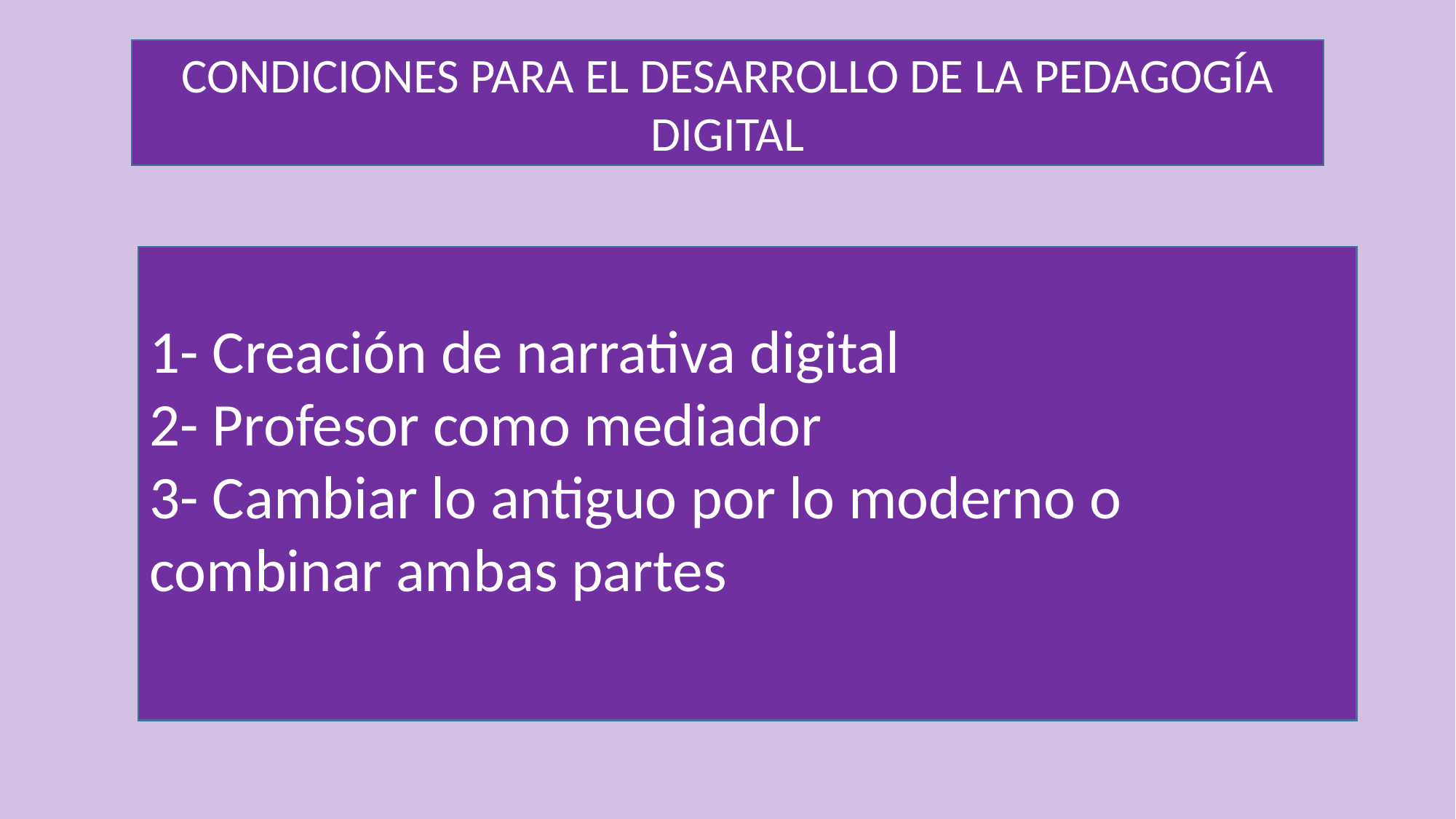

CONDICIONES PARA EL DESARROLLO DE LA PEDAGOGÍA DIGITAL
1- Creación de narrativa digital
2- Profesor como mediador
3- Cambiar lo antiguo por lo moderno o combinar ambas partes